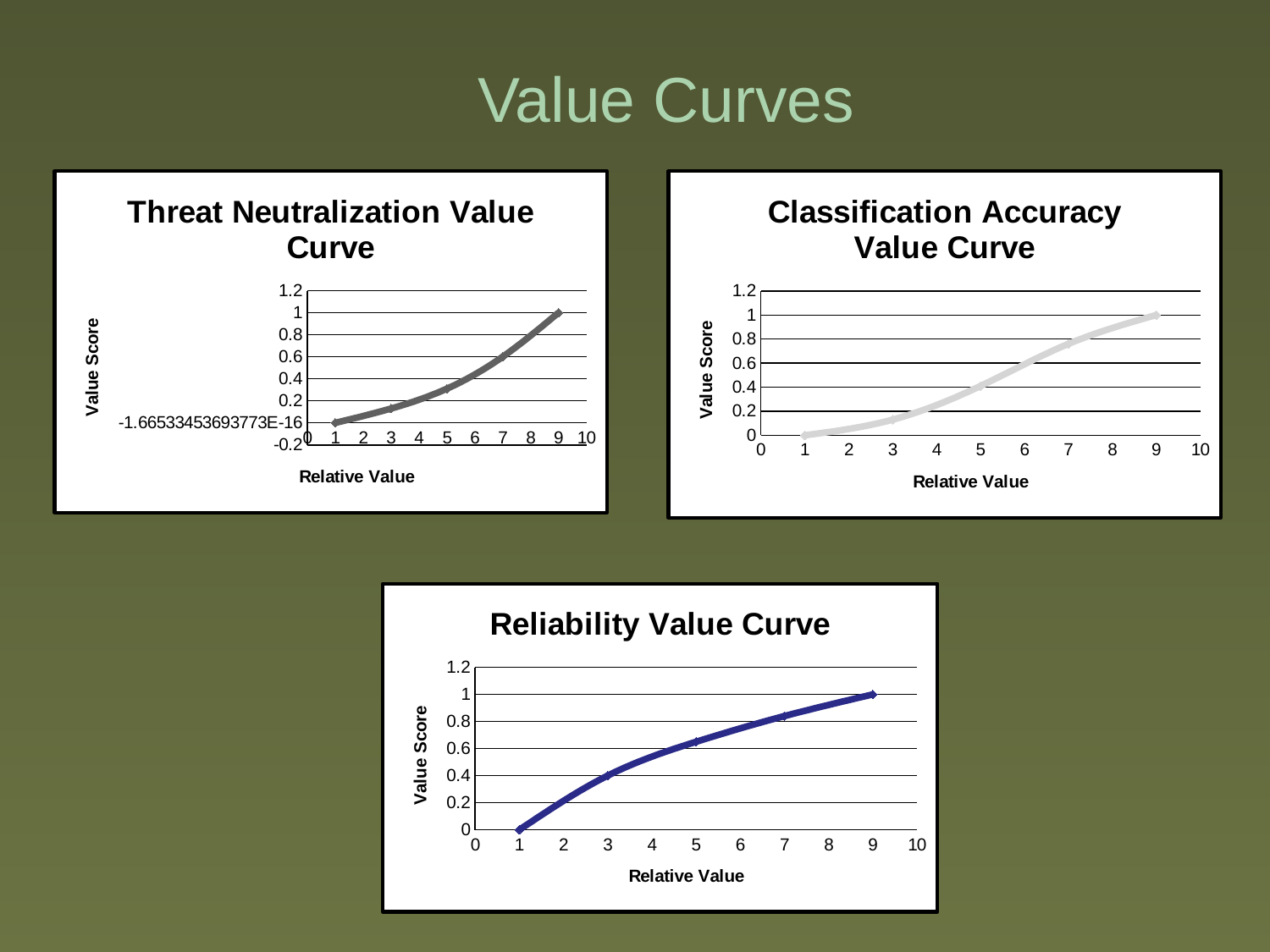

# Value Curves

### Chart: Threat Neutralization Value Curve

| Category |  |
|---|---|

### Chart: Classification Accuracy Value Curve

| Category |  |
|---|---|

### Chart: Reliability Value Curve

| Category |  |
|---|---|